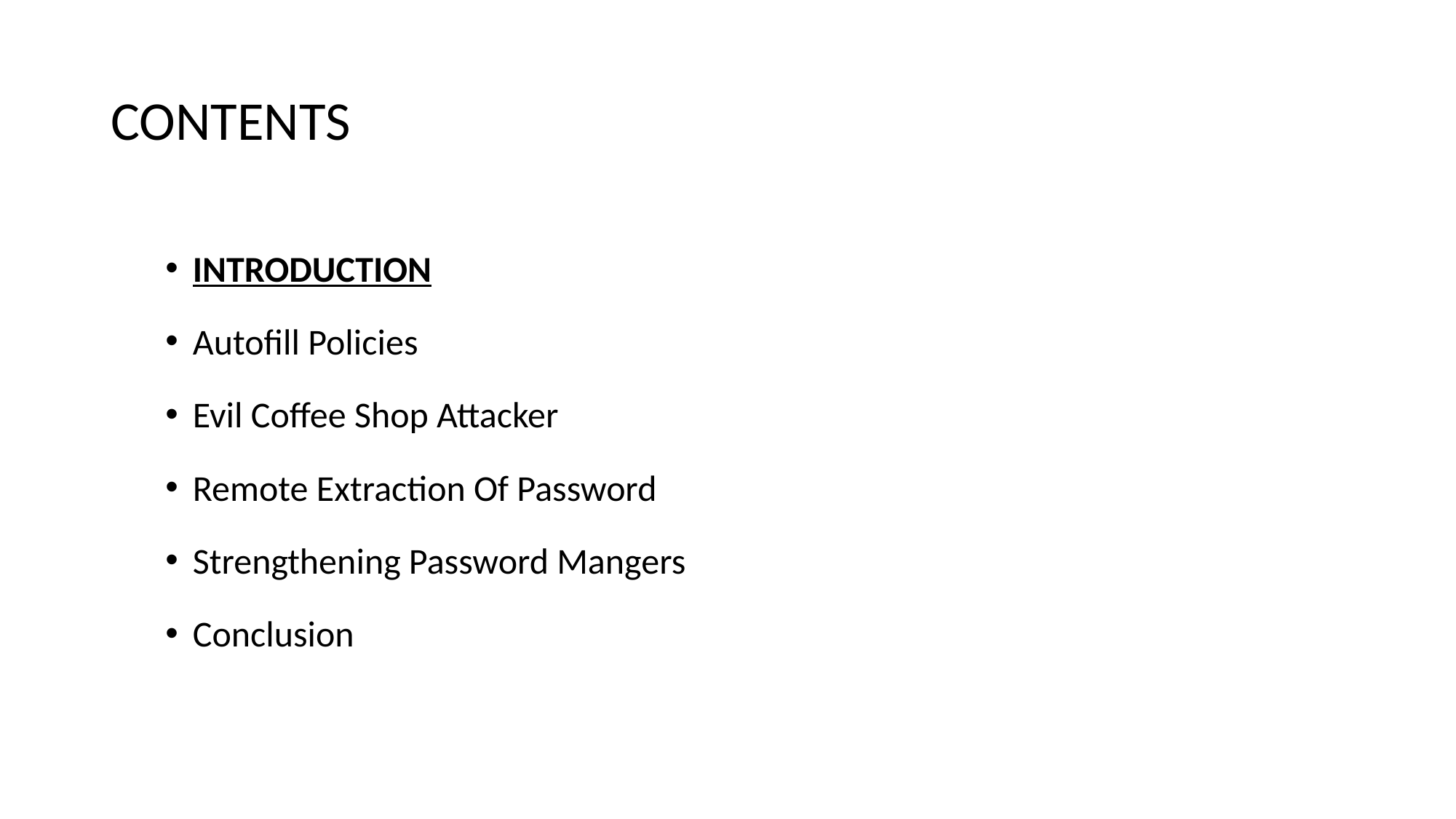

# CONTENTS
INTRODUCTION
Autofill Policies
Evil Coffee Shop Attacker
Remote Extraction Of Password
Strengthening Password Mangers
Conclusion